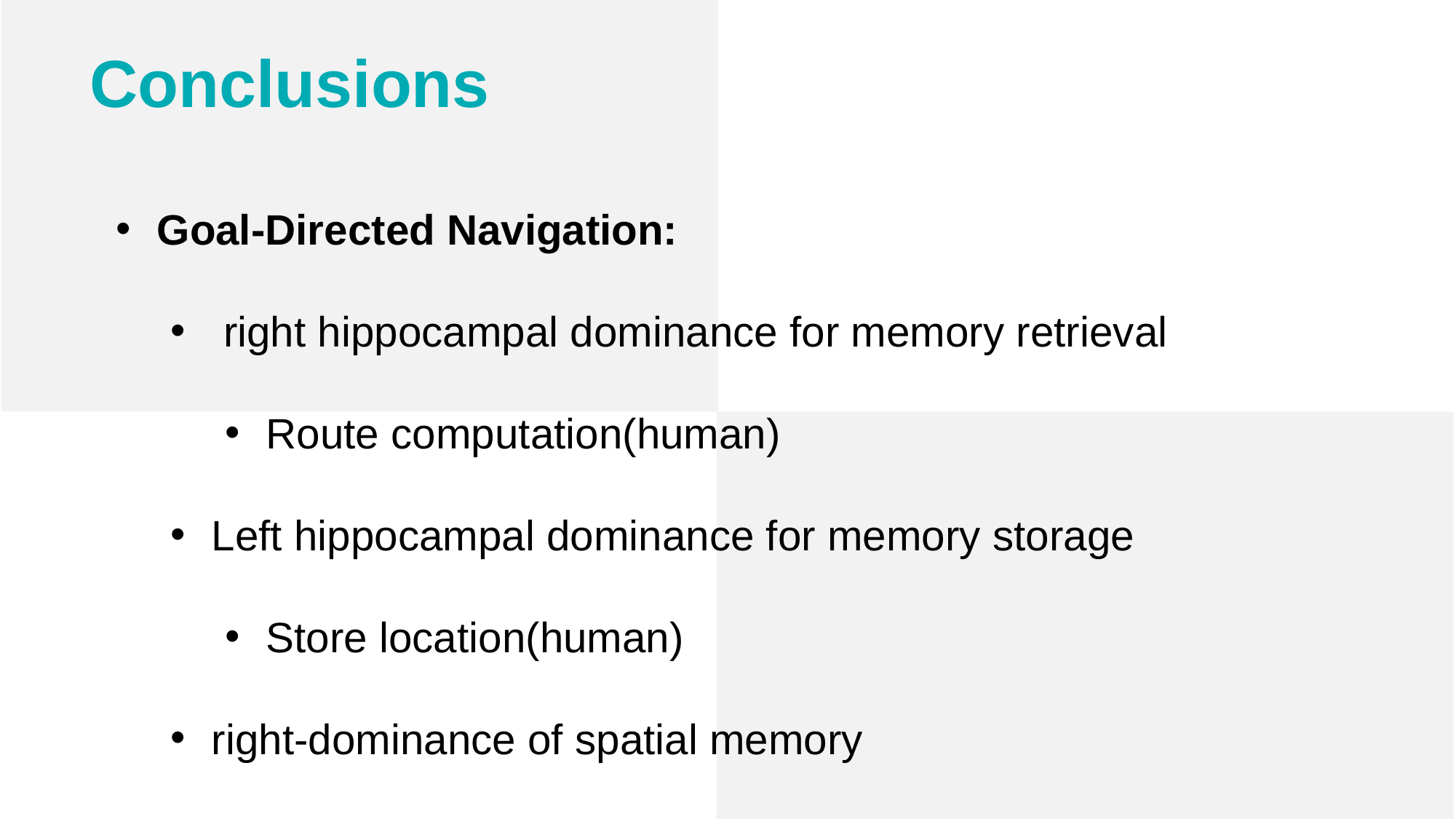

Conclusions
Goal-Directed Navigation:
 right hippocampal dominance for memory retrieval
Route computation(human)
Left hippocampal dominance for memory storage
Store location(human)
right-dominance of spatial memory